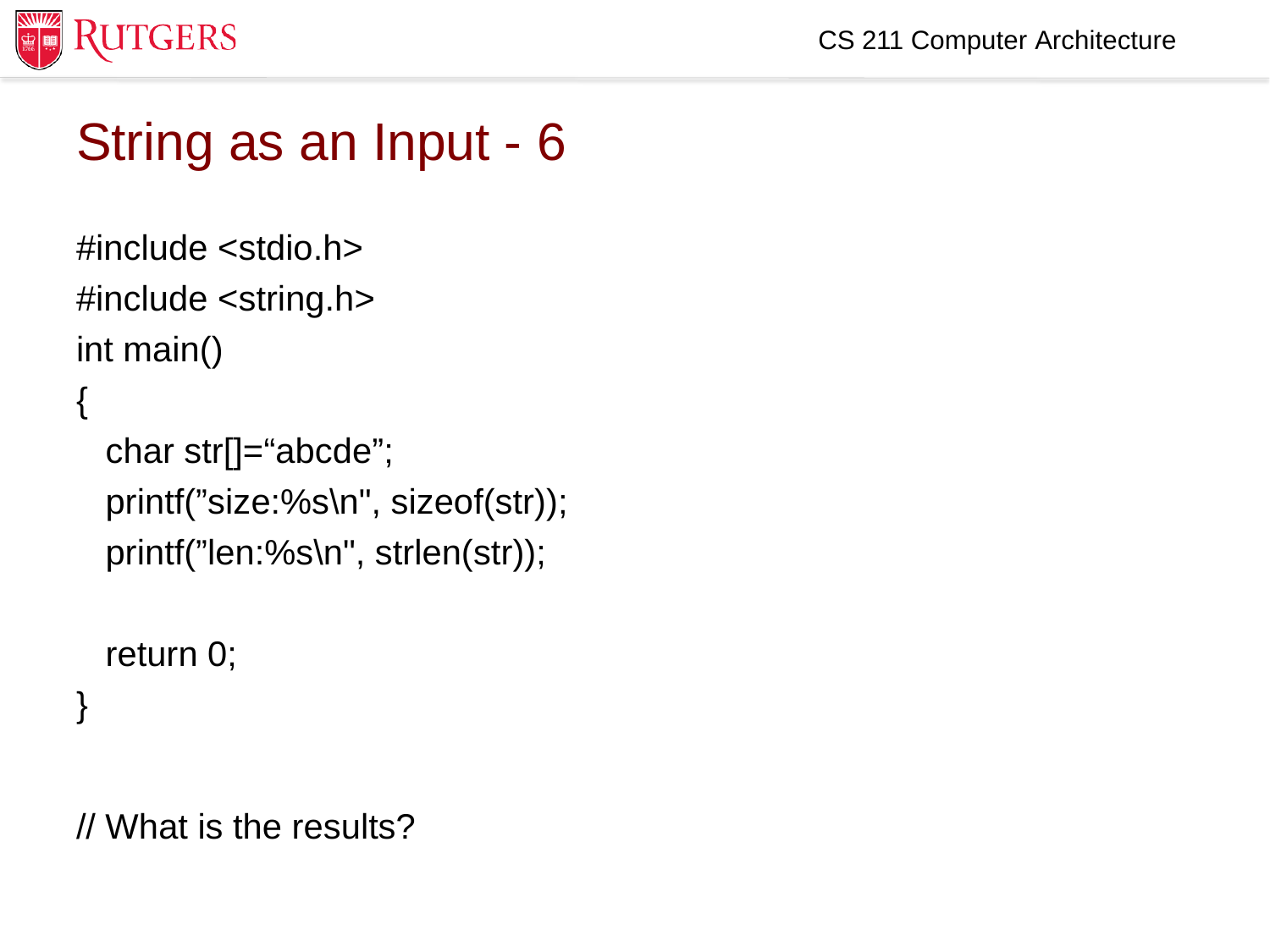

CS 211 Computer Architecture

String as an Input - 6
#include <stdio.h>
#include <string.h>
int main()
{
   char str[]=“abcde”;
   printf(”size:%s\n", sizeof(str));
   printf(”len:%s\n", strlen(str));

   return 0;
}

// What is the results?
10